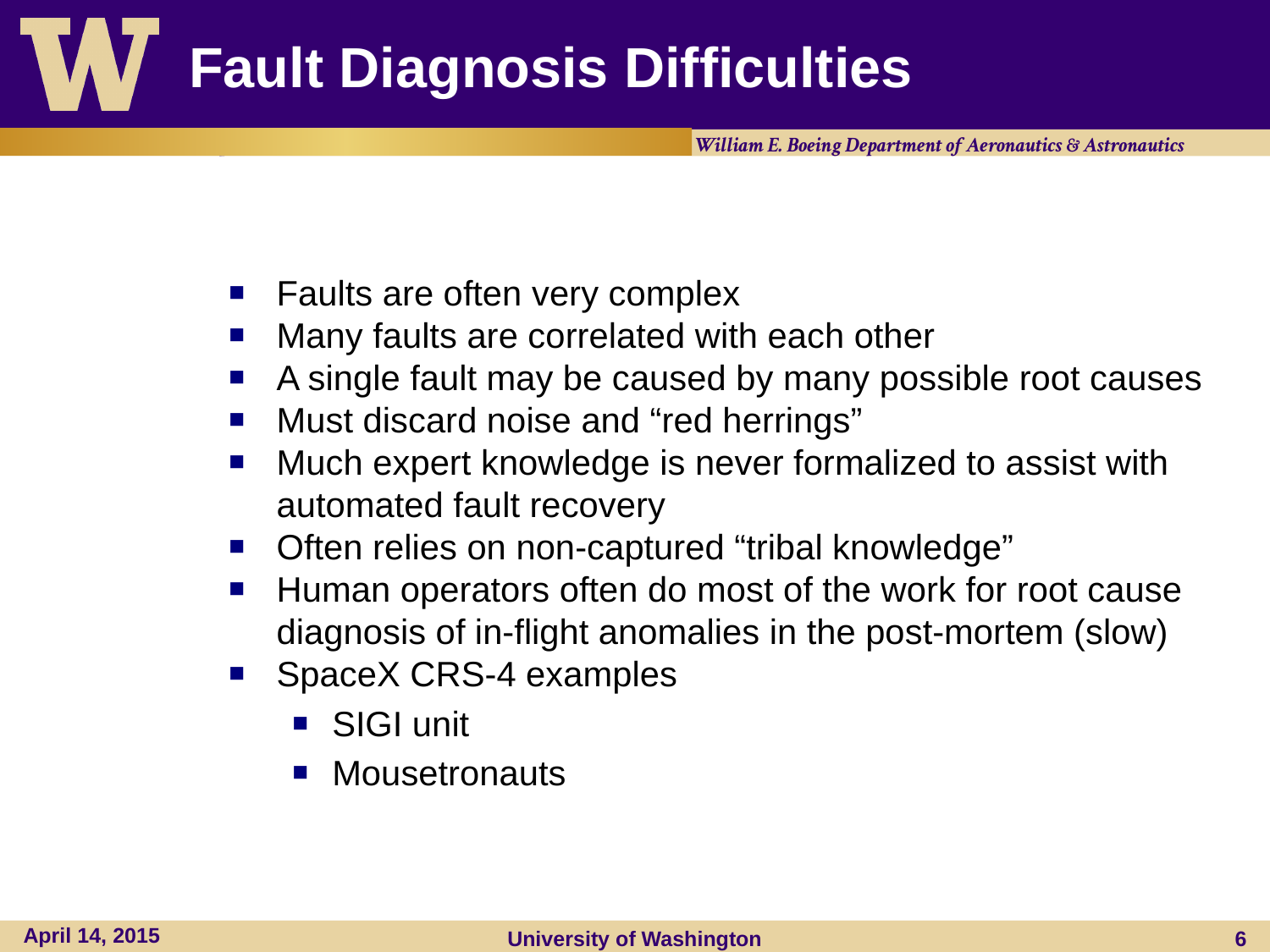

# Fault Diagnosis Difficulties
Faults are often very complex
Many faults are correlated with each other
A single fault may be caused by many possible root causes
Must discard noise and “red herrings”
Much expert knowledge is never formalized to assist with automated fault recovery
Often relies on non-captured “tribal knowledge”
Human operators often do most of the work for root cause diagnosis of in-flight anomalies in the post-mortem (slow)
SpaceX CRS-4 examples
SIGI unit
Mousetronauts

April 14, 2015
University of Washington
6